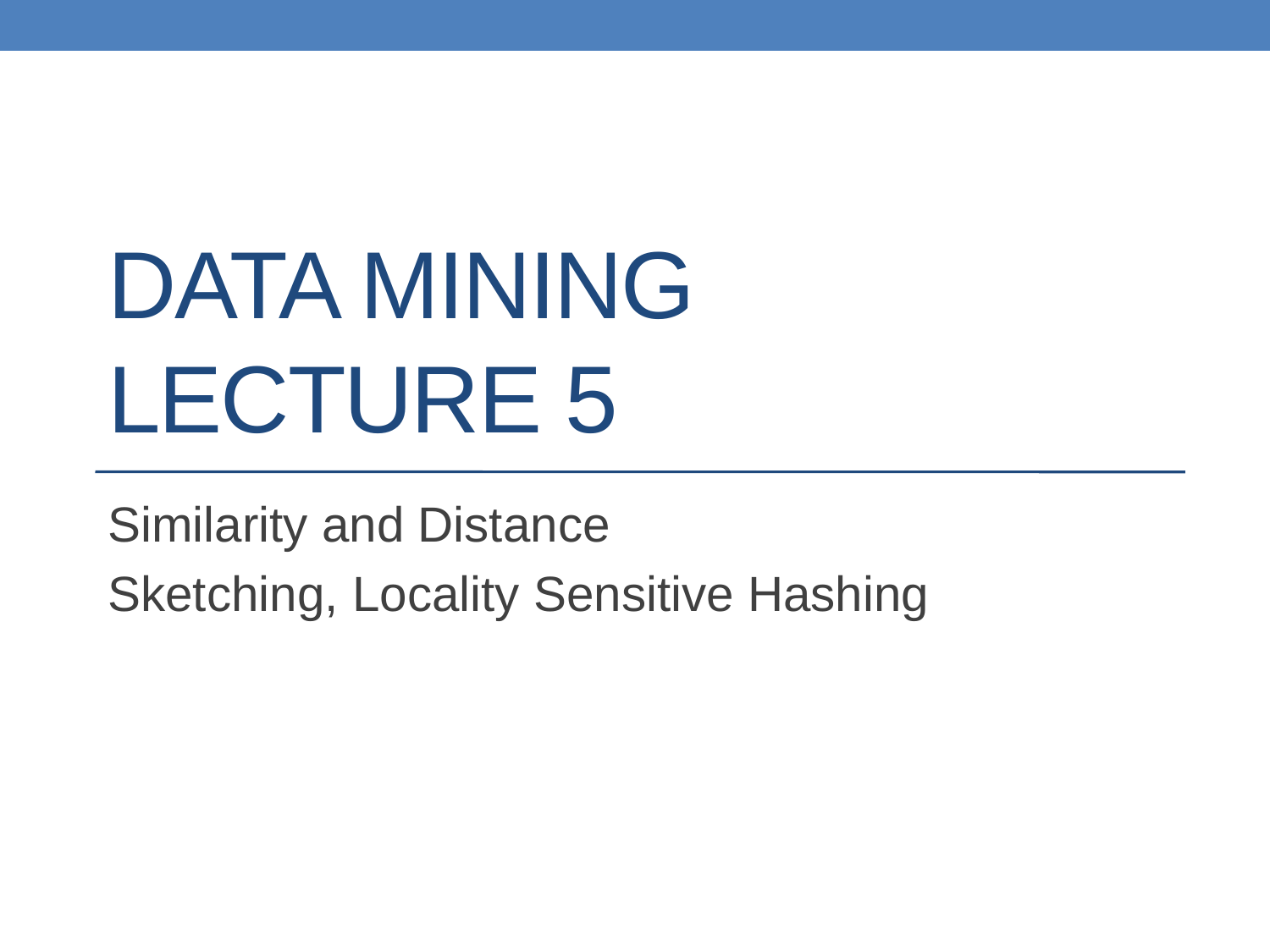

# DATA MINING LECTURE 5
Similarity and Distance
Sketching, Locality Sensitive Hashing